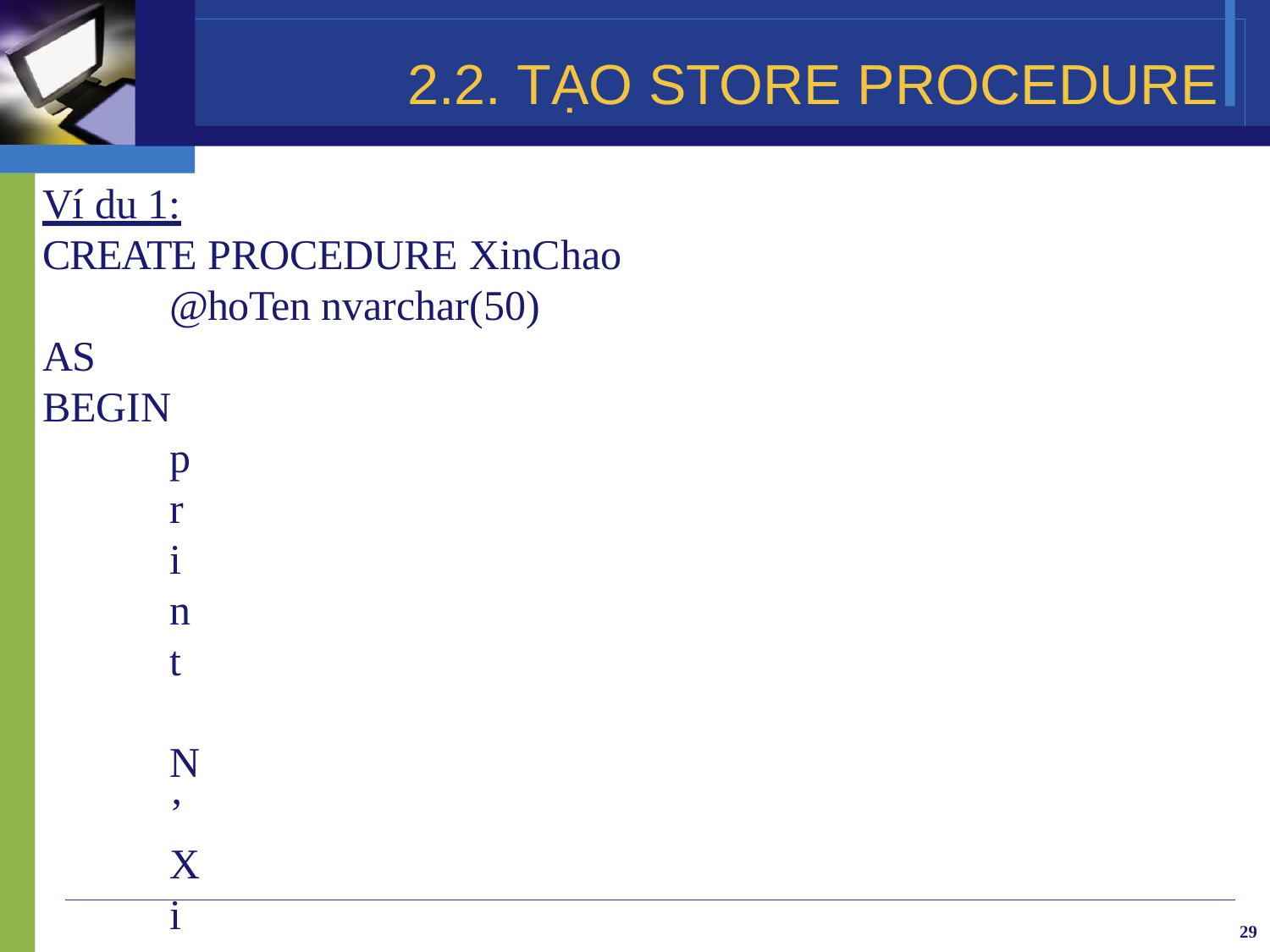

# 2.2. TẠO STORE PROCEDURE
Ví dụ 1:
CREATE PROCEDURE XinChao
@hoTen nvarchar(50)
AS  BEGIN
print N’Xin chào ’ + @hoTen
END  GO
29